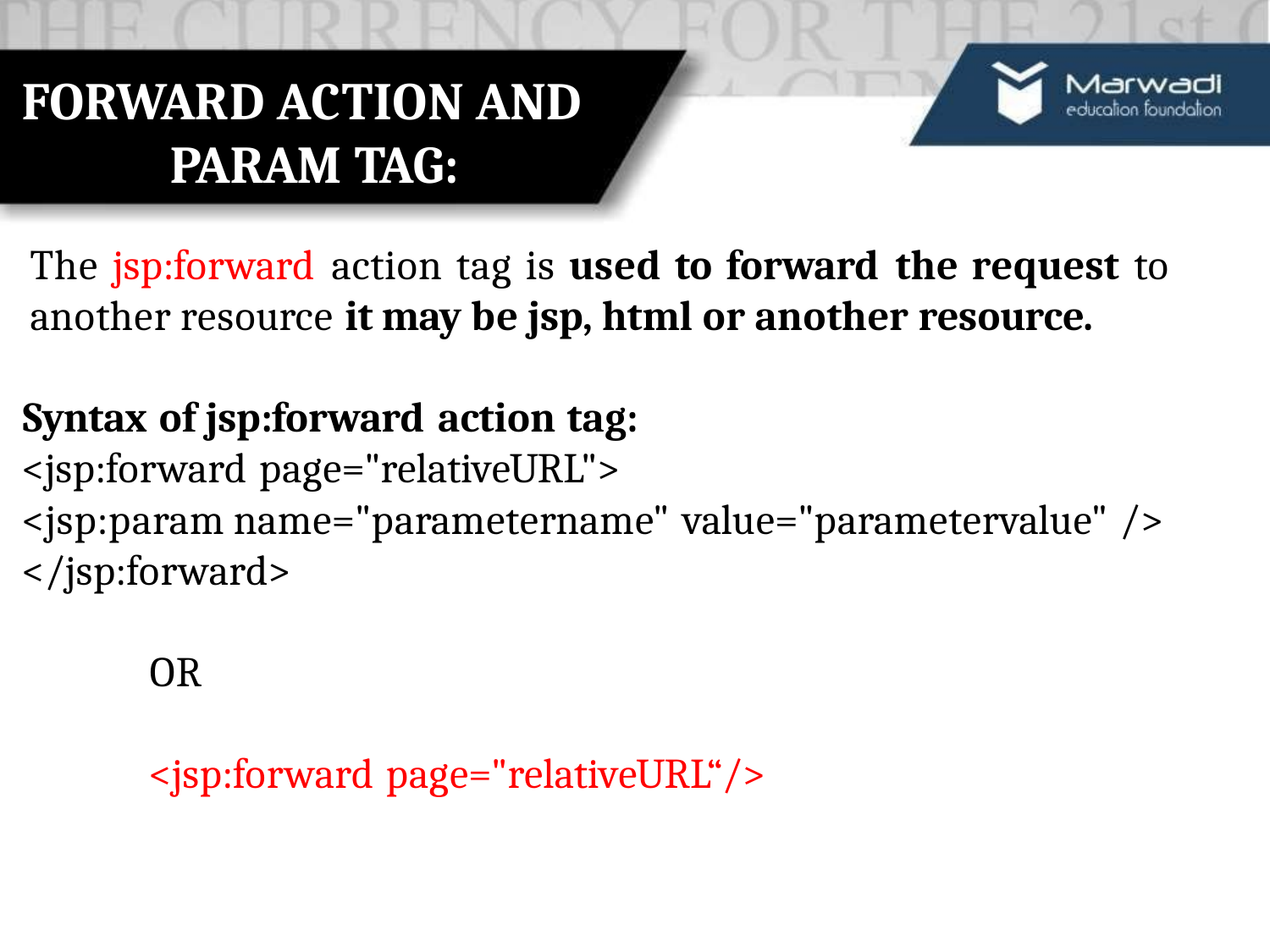

# FORWARD ACTION AND  PARAM TAG:
The jsp:forward action tag is used to forward the request to another resource it may be jsp, html or another resource.

Syntax of jsp:forward action tag:
<jsp:forward page="relativeURL">
<jsp:param name="parametername" value="parametervalue" />
</jsp:forward>

OR

<jsp:forward page="relativeURL“/>